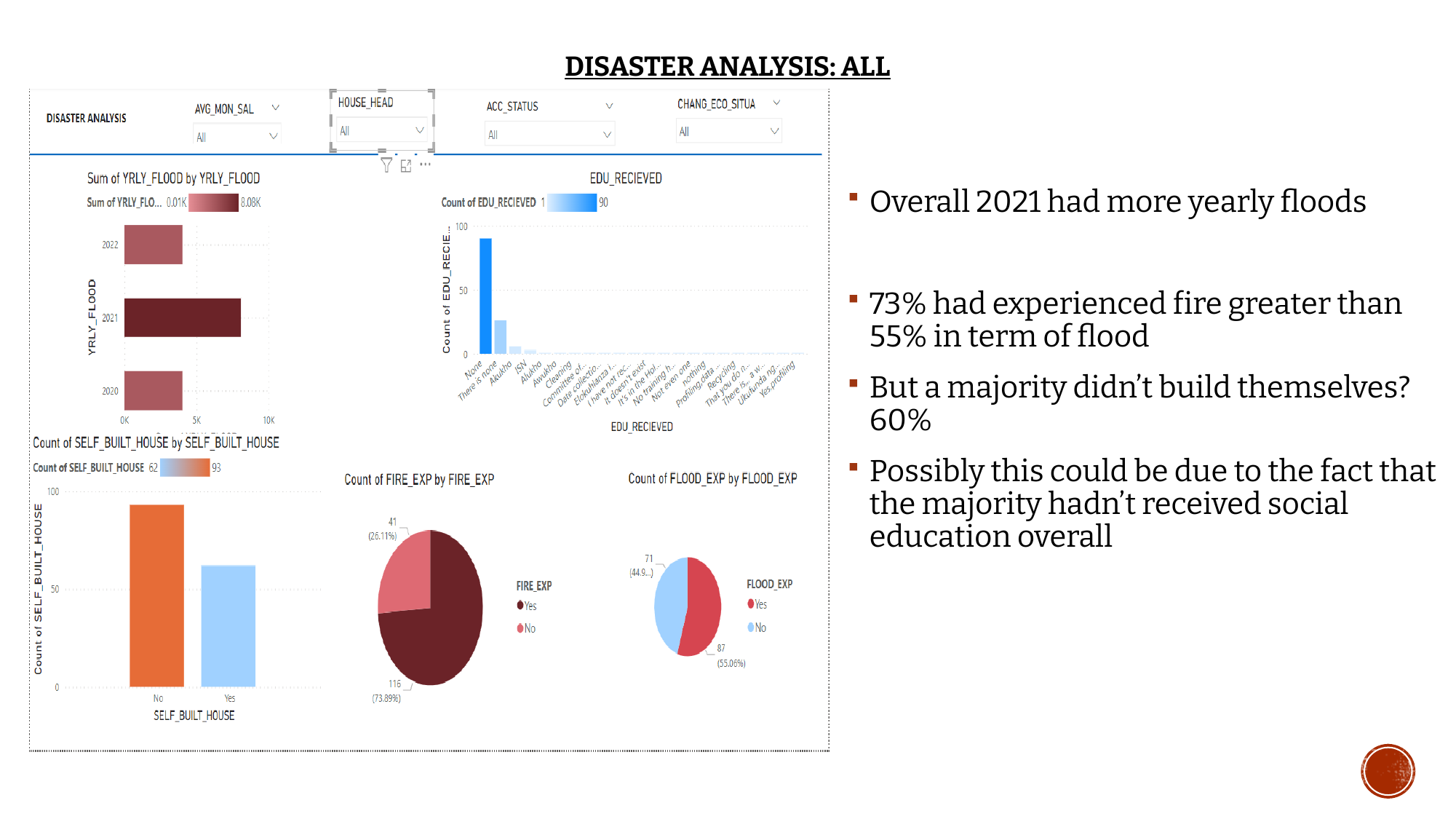

# Disaster Analysis: ALL

Overall 2021 had more yearly floods

73% had experienced fire greater than 55% in term of flood
But a majority didn’t build themselves? 60%
Possibly this could be due to the fact that the majority hadn’t received social education overall